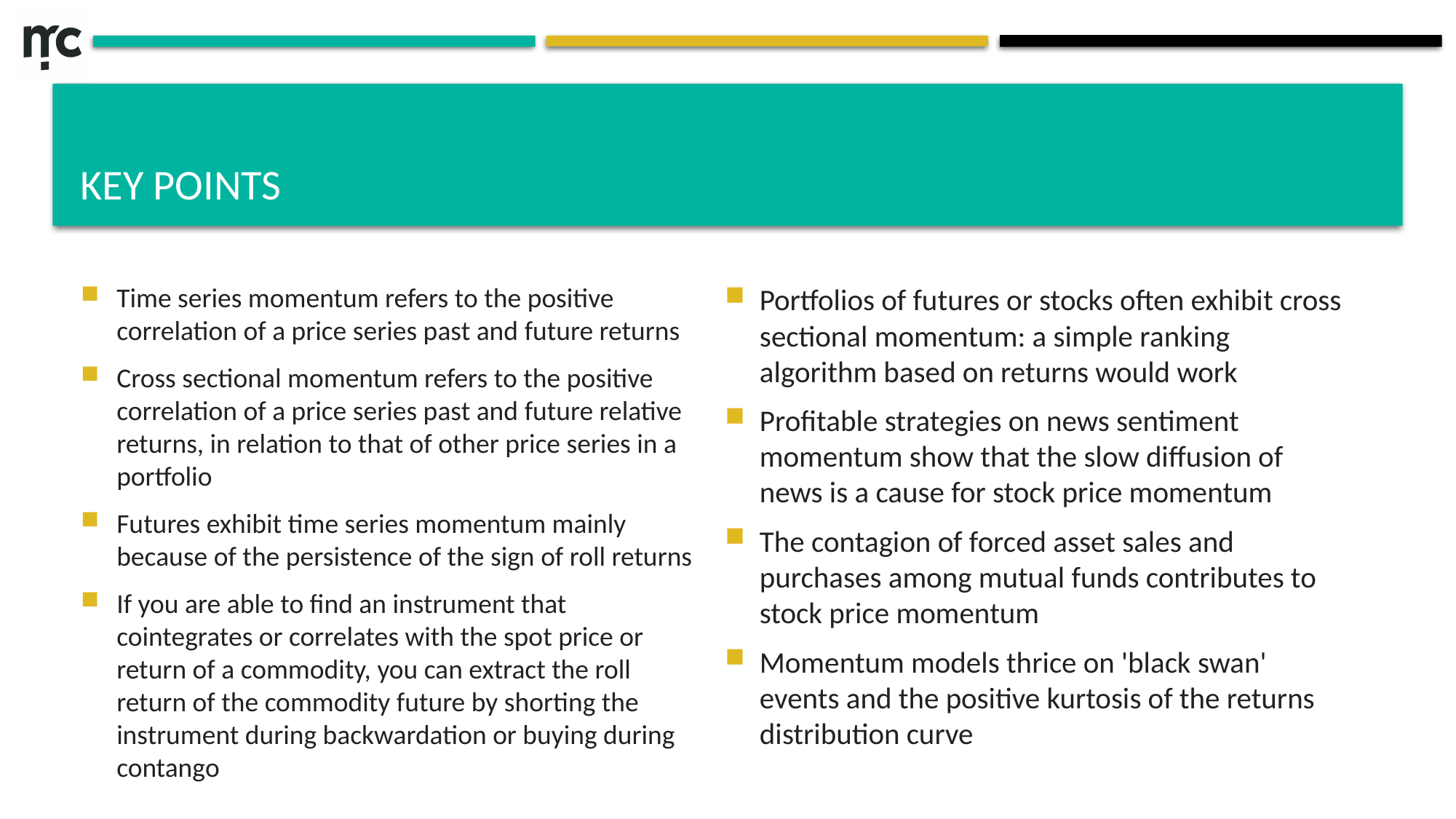

# Key points
Time series momentum refers to the positive correlation of a price series past and future returns
Cross sectional momentum refers to the positive correlation of a price series past and future relative returns, in relation to that of other price series in a portfolio
Futures exhibit time series momentum mainly because of the persistence of the sign of roll returns
If you are able to find an instrument that cointegrates or correlates with the spot price or return of a commodity, you can extract the roll return of the commodity future by shorting the instrument during backwardation or buying during contango
Portfolios of futures or stocks often exhibit cross sectional momentum: a simple ranking algorithm based on returns would work
Profitable strategies on news sentiment momentum show that the slow diffusion of news is a cause for stock price momentum
The contagion of forced asset sales and purchases among mutual funds contributes to stock price momentum
Momentum models thrice on 'black swan' events and the positive kurtosis of the returns distribution curve